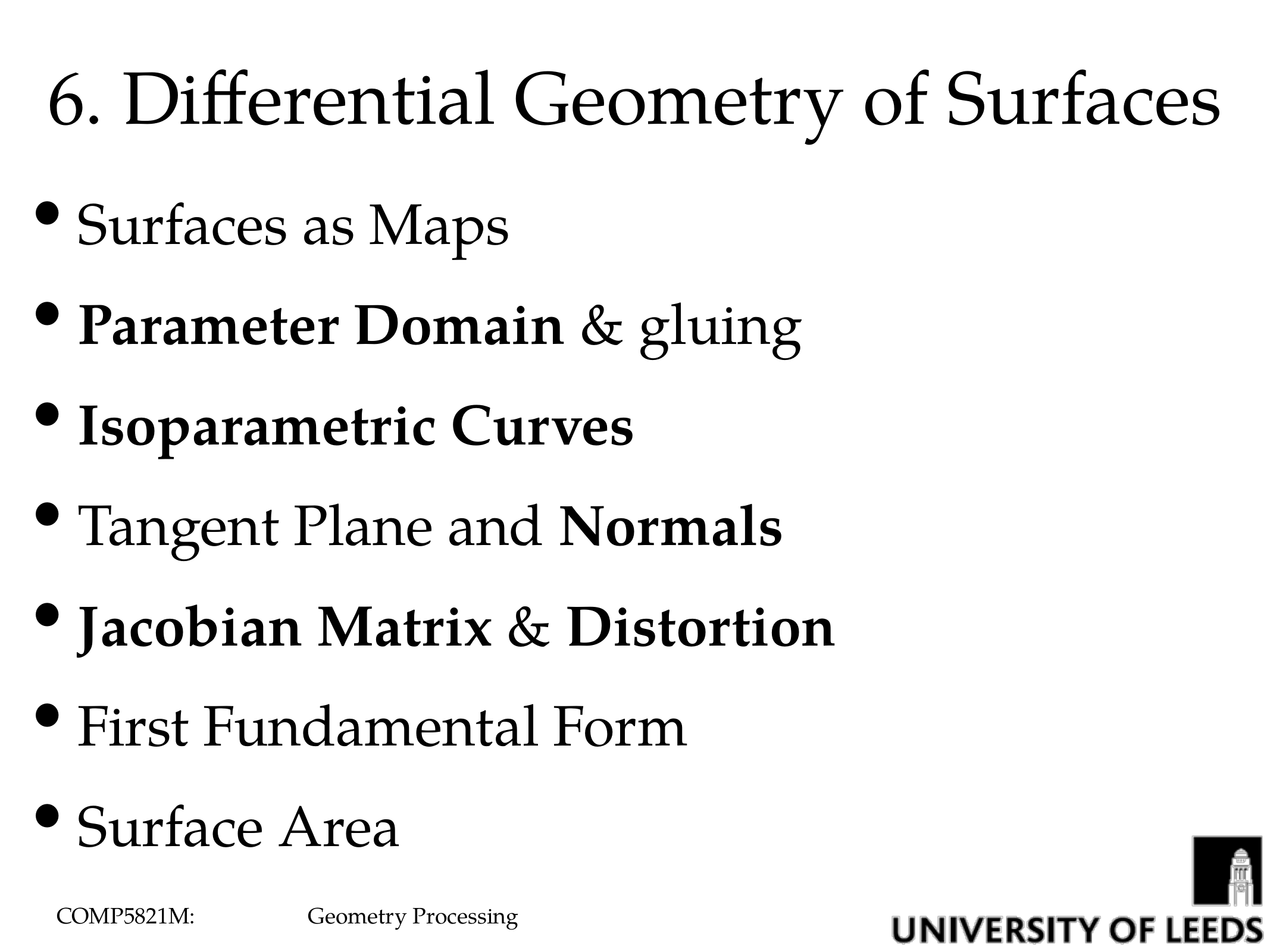

# 6. Differential Geometry of Surfaces
Surfaces as Maps
Parameter Domain & gluing
Isoparametric Curves
Tangent Plane and Normals
Jacobian Matrix & Distortion
First Fundamental Form
Surface Area